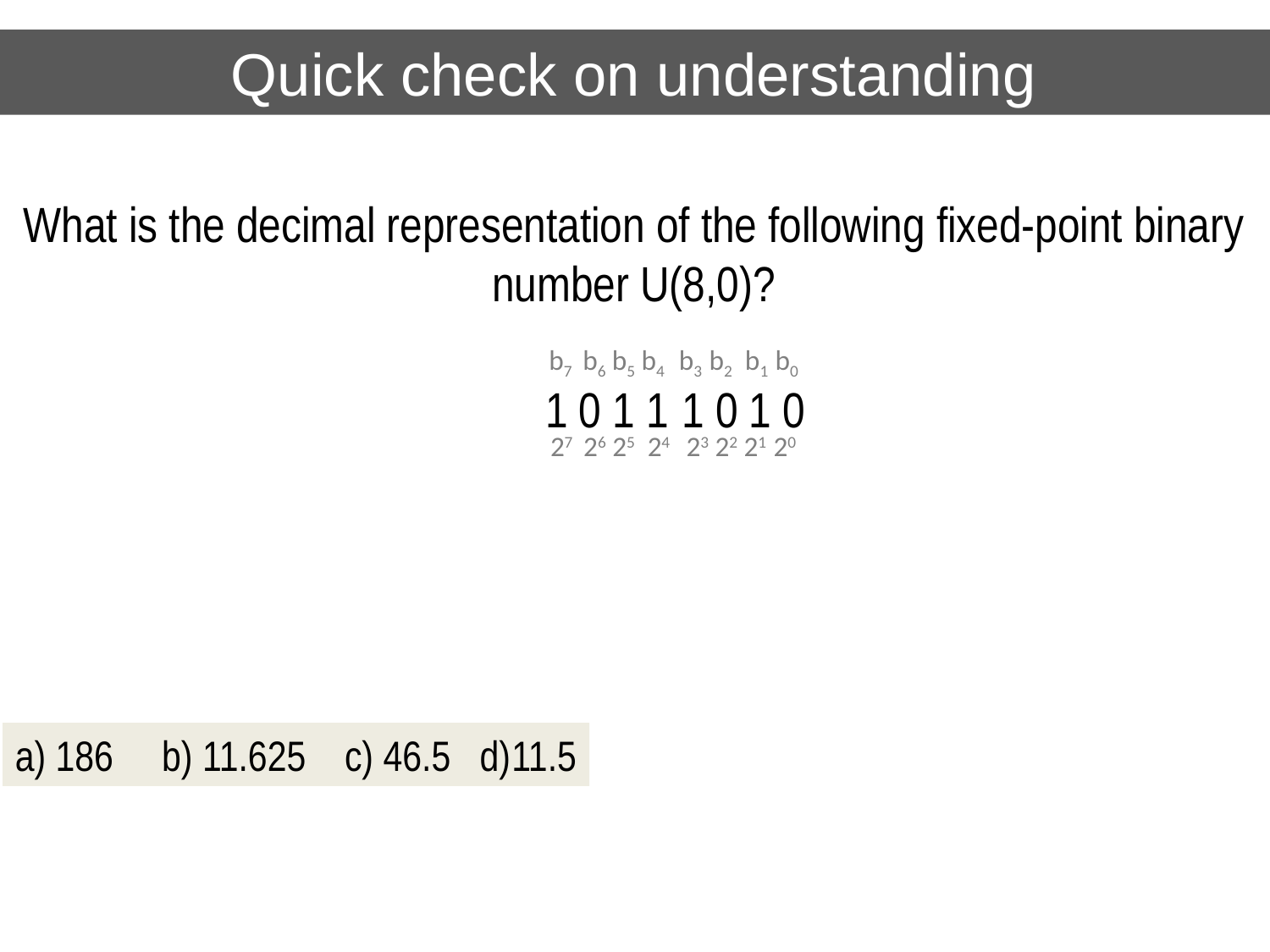

# Quick check on understanding
What is the decimal representation of the following fixed-point binary number U(8,0)?
b7   b6 b5 b4    b3  b2  b1  b0
1 0 1 1 1 0 1 0
27   26 25  24   23 22 21  20
a) 186     b) 11.625    c) 46.5   d)11.5